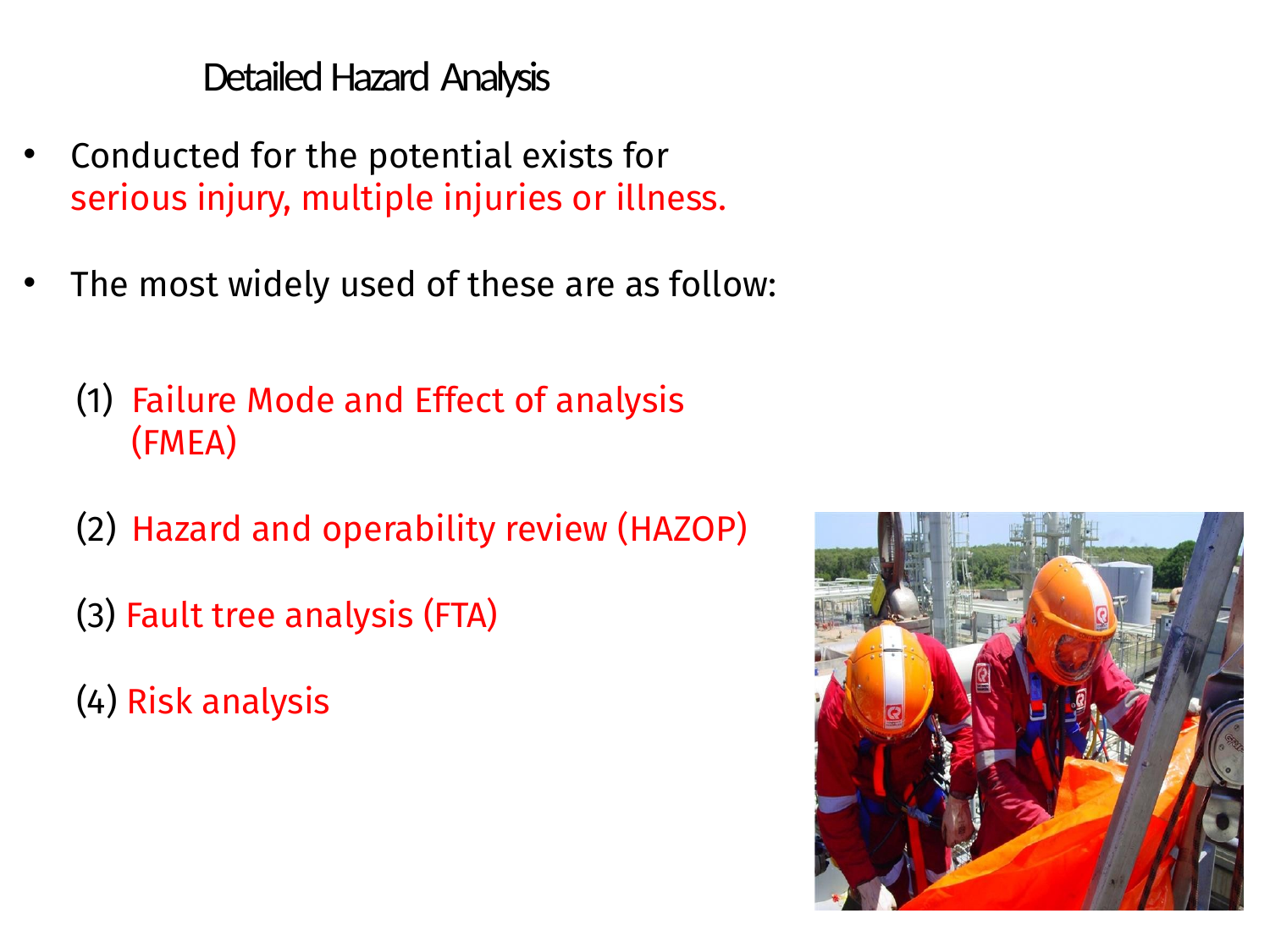

# Detailed Hazard Analysis
Conducted for the potential exists for serious injury, multiple injuries or illness.

The most widely used of these are as follow:

Failure Mode and Effect of analysis (FMEA)

Hazard and operability review (HAZOP)

(3) Fault tree analysis (FTA)

(4) Risk analysis